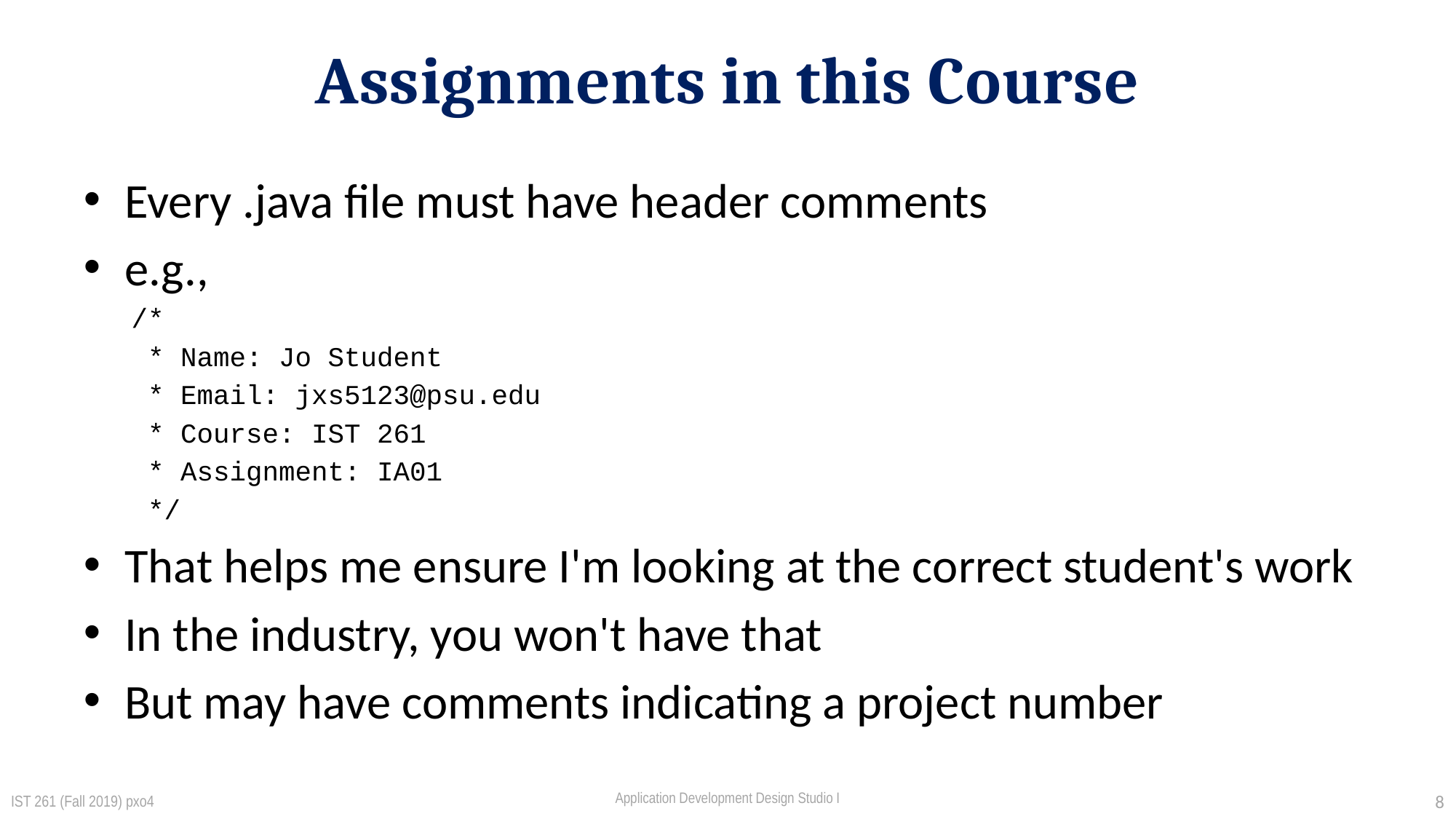

# Assignments in this Course
Every .java file must have header comments
e.g.,
/*
 * Name: Jo Student
 * Email: jxs5123@psu.edu
 * Course: IST 261
 * Assignment: IA01
 */
That helps me ensure I'm looking at the correct student's work
In the industry, you won't have that
But may have comments indicating a project number

IST 261 (Fall 2019) pxo4
8
Application Development Design Studio I